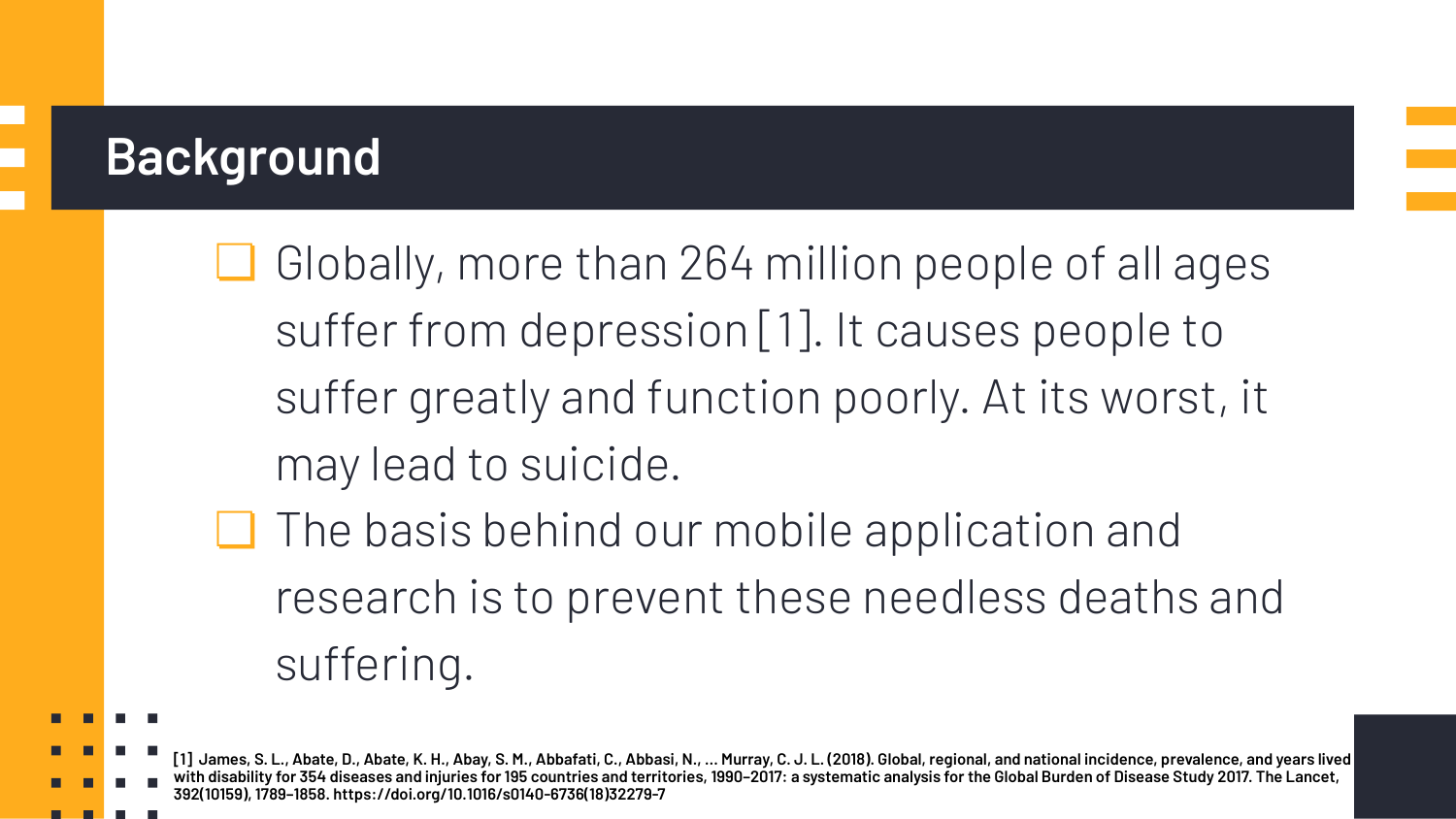

# Background
Globally, more than 264 million people of all ages suffer from depression [1]. It causes people to suffer greatly and function poorly. At its worst, it may lead to suicide.
The basis behind our mobile application and research is to prevent these needless deaths and suffering.
[1]  James, S. L., Abate, D., Abate, K. H., Abay, S. M., Abbafati, C., Abbasi, N., … Murray, C. J. L. (2018). Global, regional, and national incidence, prevalence, and years lived with disability for 354 diseases and injuries for 195 countries and territories, 1990–2017: a systematic analysis for the Global Burden of Disease Study 2017. The Lancet, 392(10159), 1789–1858. https://doi.org/10.1016/s0140-6736(18)32279-7